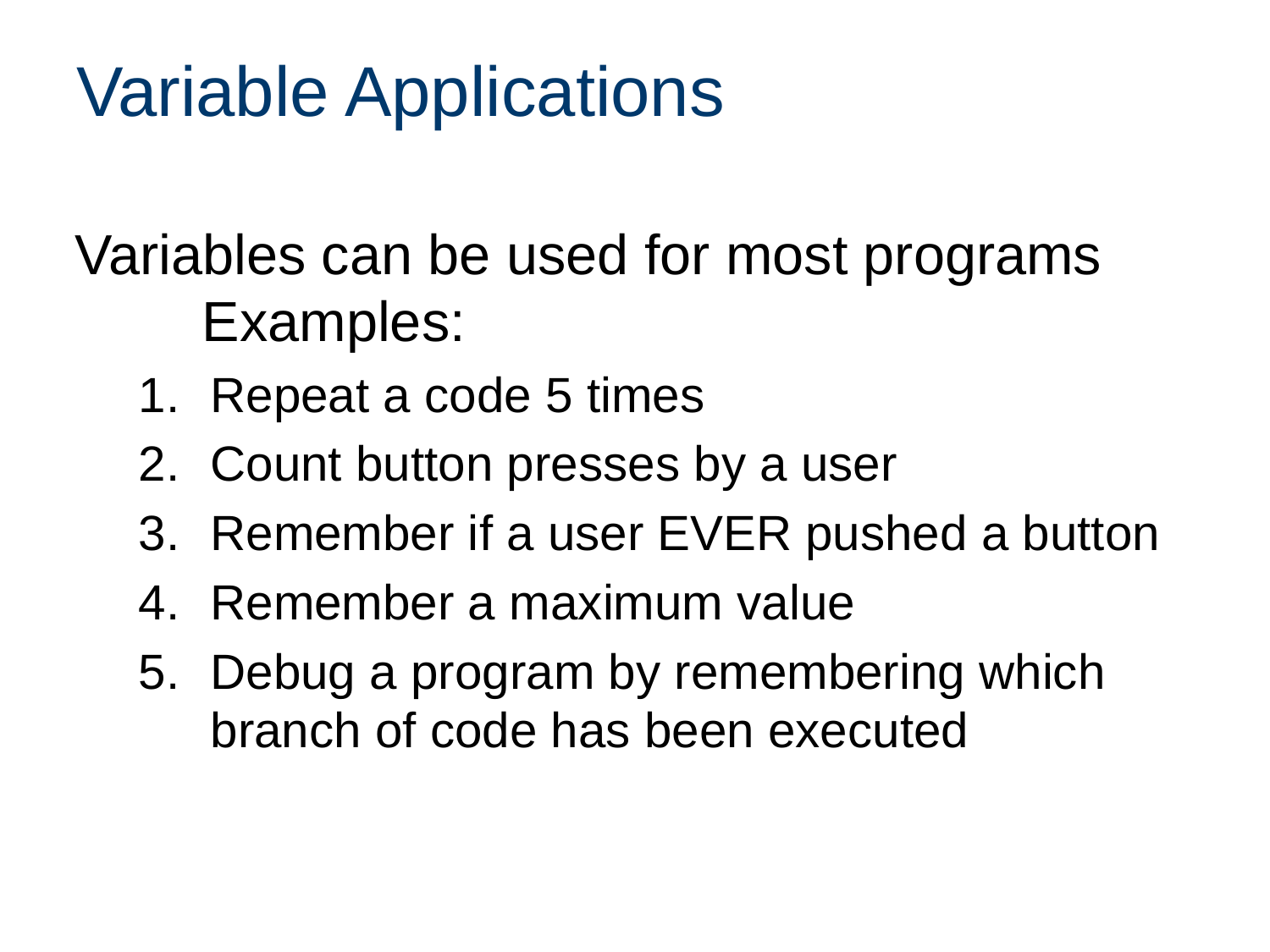

# Variable Applications
Variables can be used for most programs  	Examples:
Repeat a code 5 times
Count button presses by a user
Remember if a user EVER pushed a button
Remember a maximum value
Debug a program by remembering which branch of code has been executed